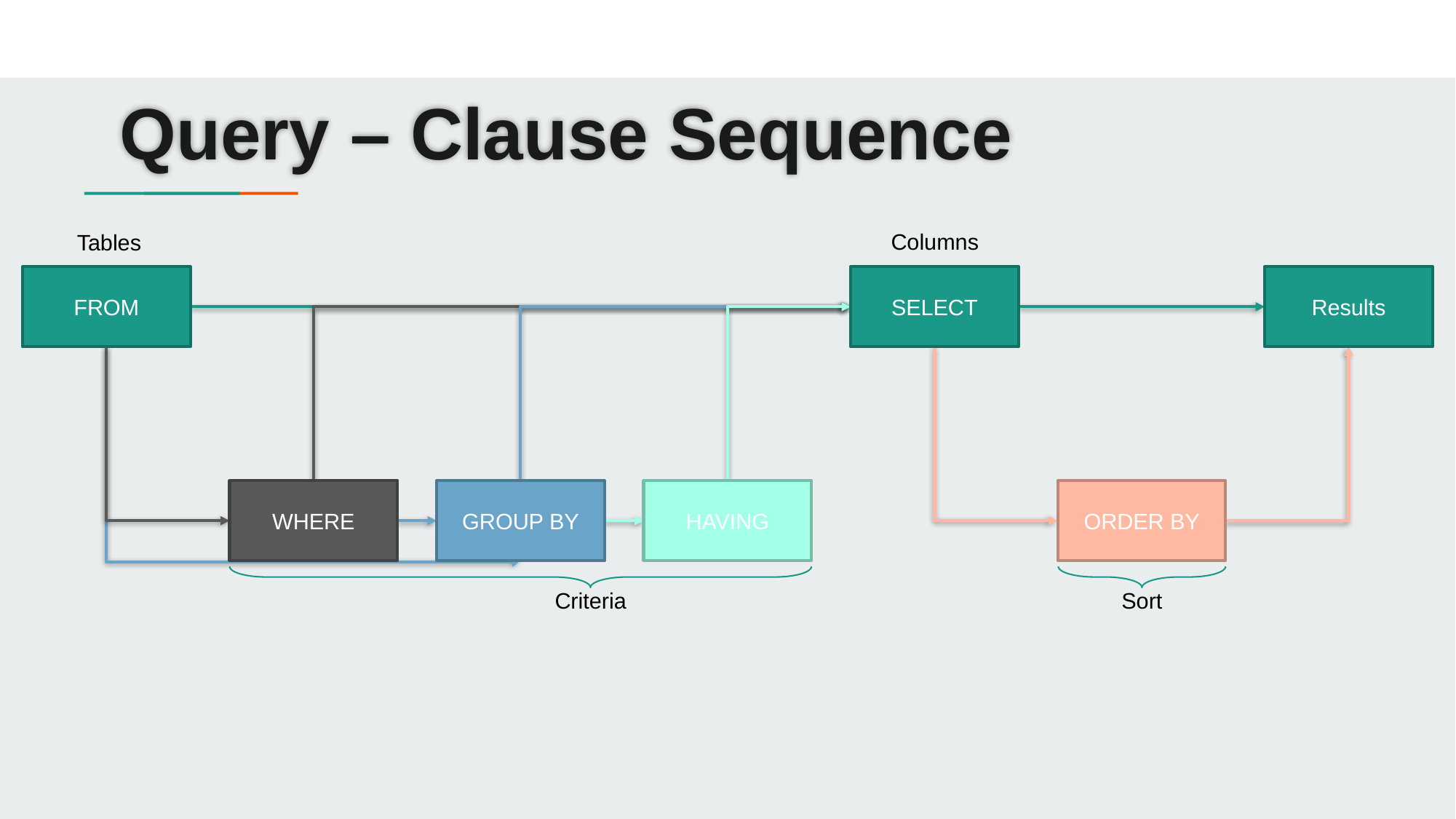

# Query – Clause Sequence
Columns
Tables
FROM
SELECT
Results

WHERE
GROUP BY
HAVING
ORDER BY

Criteria
Sort